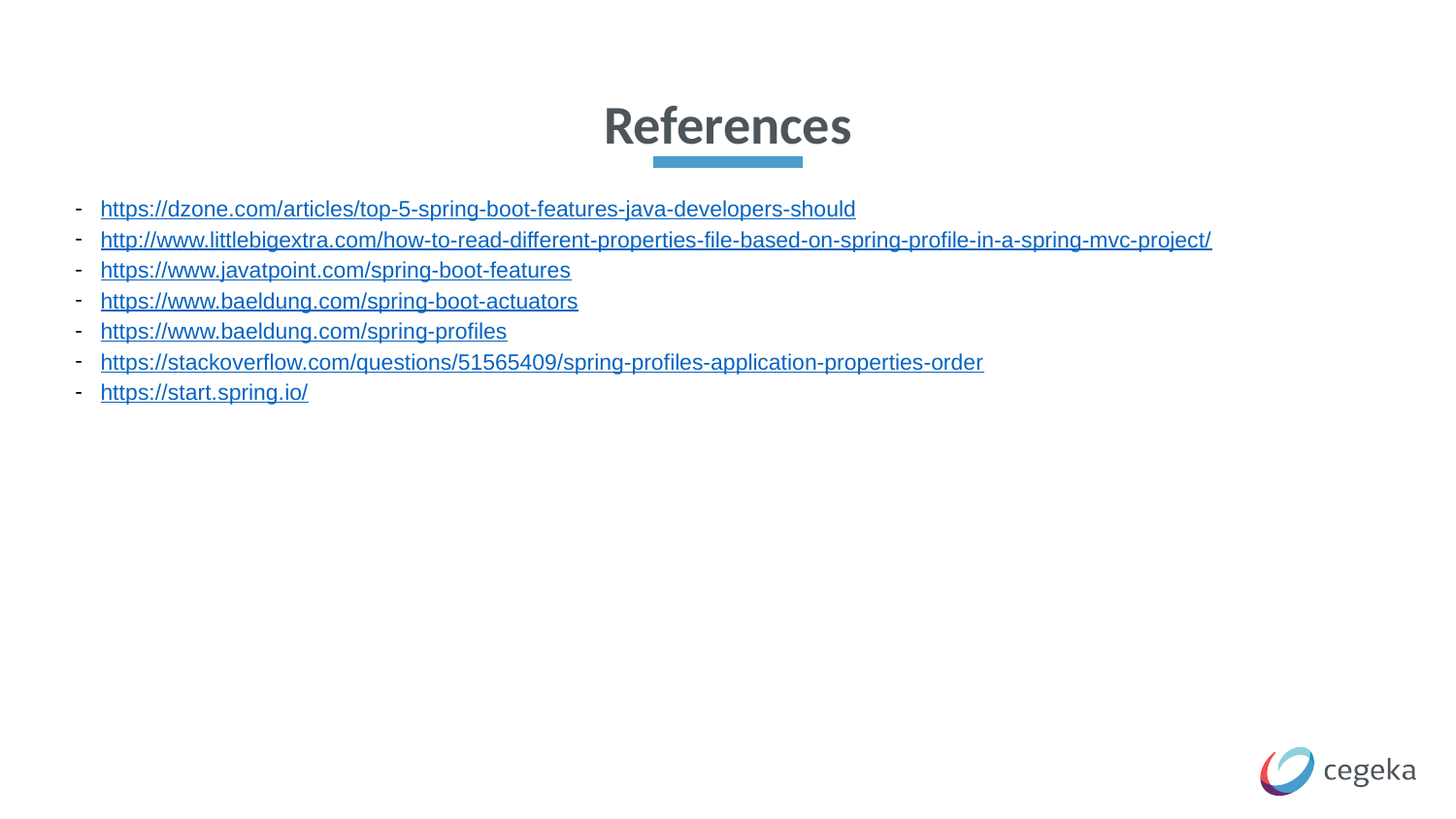

# References
https://dzone.com/articles/top-5-spring-boot-features-java-developers-should
http://www.littlebigextra.com/how-to-read-different-properties-file-based-on-spring-profile-in-a-spring-mvc-project/
https://www.javatpoint.com/spring-boot-features
https://www.baeldung.com/spring-boot-actuators
https://www.baeldung.com/spring-profiles
https://stackoverflow.com/questions/51565409/spring-profiles-application-properties-order
https://start.spring.io/